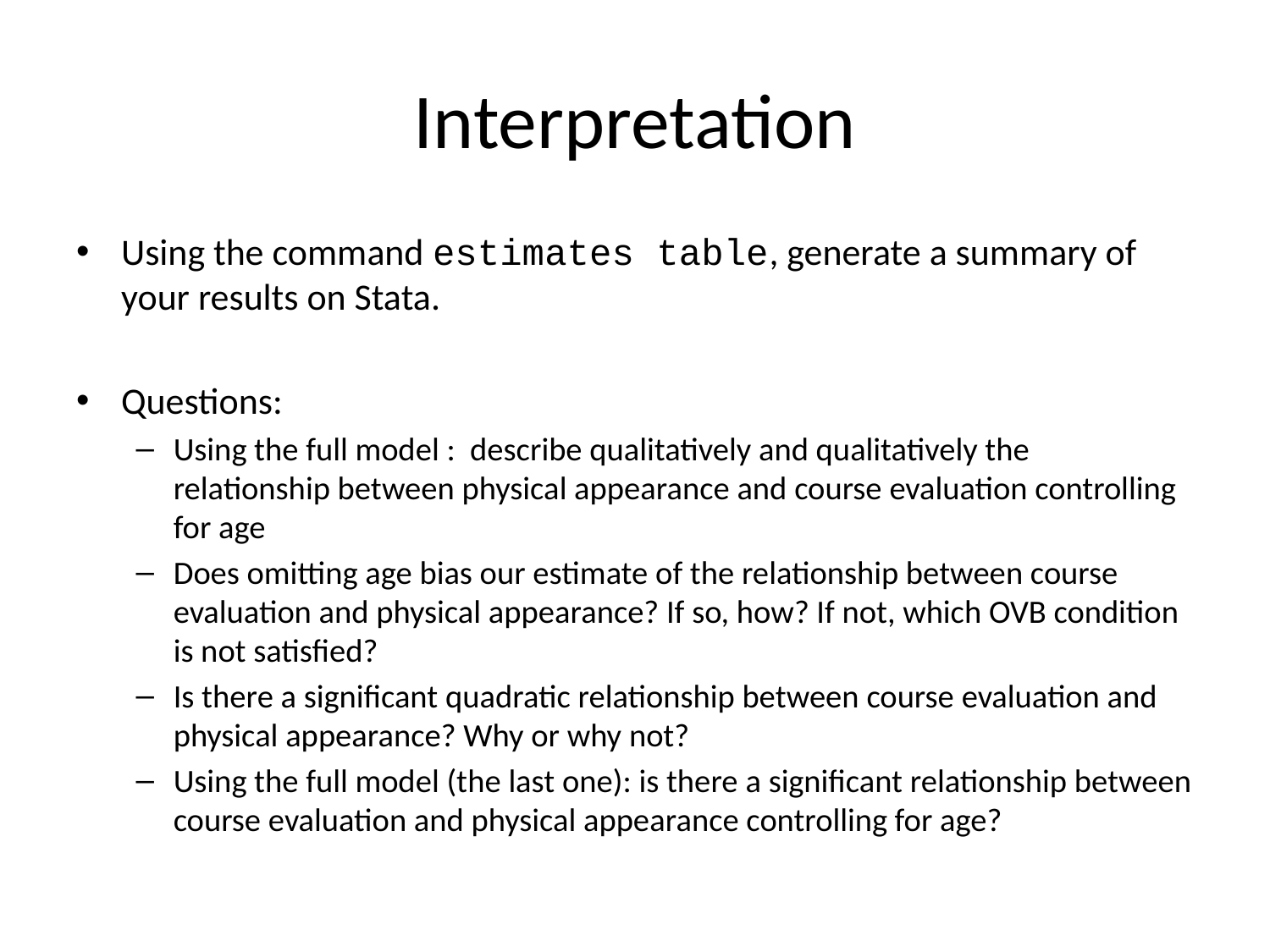

# Interpretation
Using the command estimates table, generate a summary of your results on Stata.

Questions:
Using the full model :  describe qualitatively and qualitatively the relationship between physical appearance and course evaluation controlling for age
Does omitting age bias our estimate of the relationship between course evaluation and physical appearance? If so, how? If not, which OVB condition is not satisfied?
Is there a significant quadratic relationship between course evaluation and physical appearance? Why or why not?
Using the full model (the last one): is there a significant relationship between course evaluation and physical appearance controlling for age?